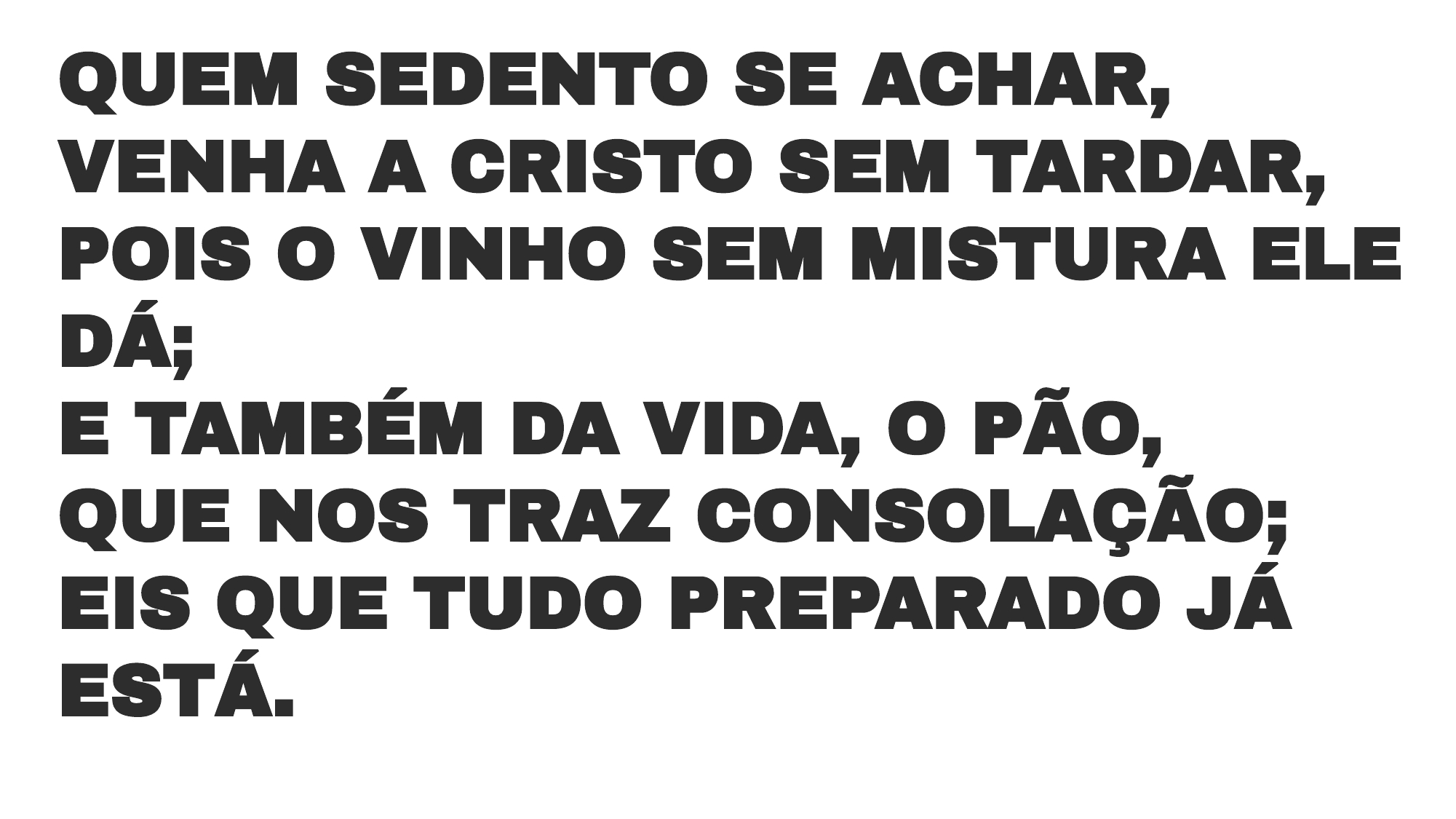

QUEM SEDENTO SE ACHAR,
VENHA A CRISTO SEM TARDAR,
POIS O VINHO SEM MISTURA ELE DÁ;
E TAMBÉM DA VIDA, O PÃO,
QUE NOS TRAZ CONSOLAÇÃO;
EIS QUE TUDO PREPARADO JÁ ESTÁ.